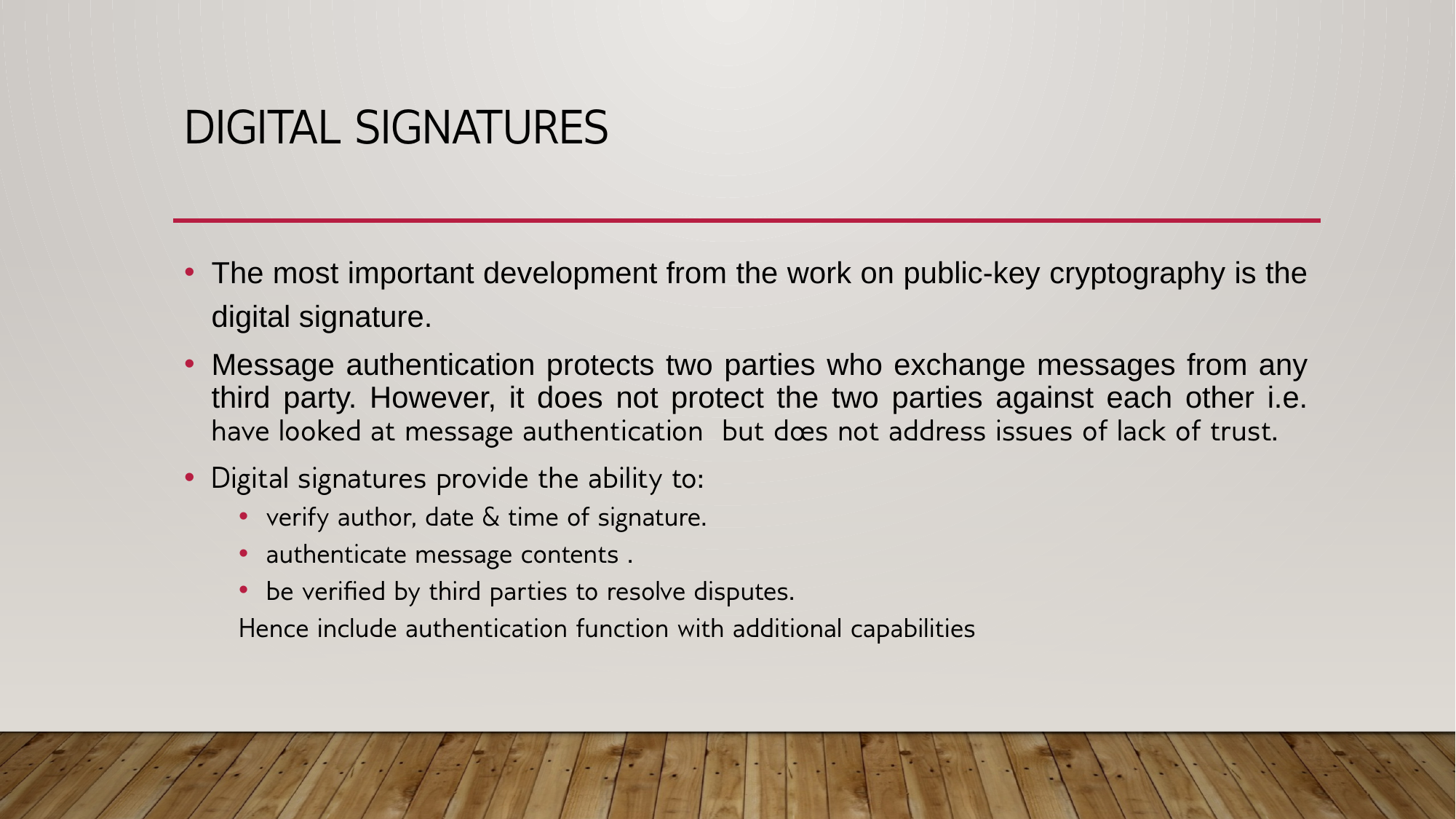

# Digital Signatures
The most important development from the work on public-key cryptography is the digital signature.
Message authentication protects two parties who exchange messages from any third party. However, it does not protect the two parties against each other i.e. have looked at message authentication  but does not address issues of lack of trust.
Digital signatures provide the ability to:
verify author, date & time of signature.
authenticate message contents .
be verified by third parties to resolve disputes.
Hence include authentication function with additional capabilities